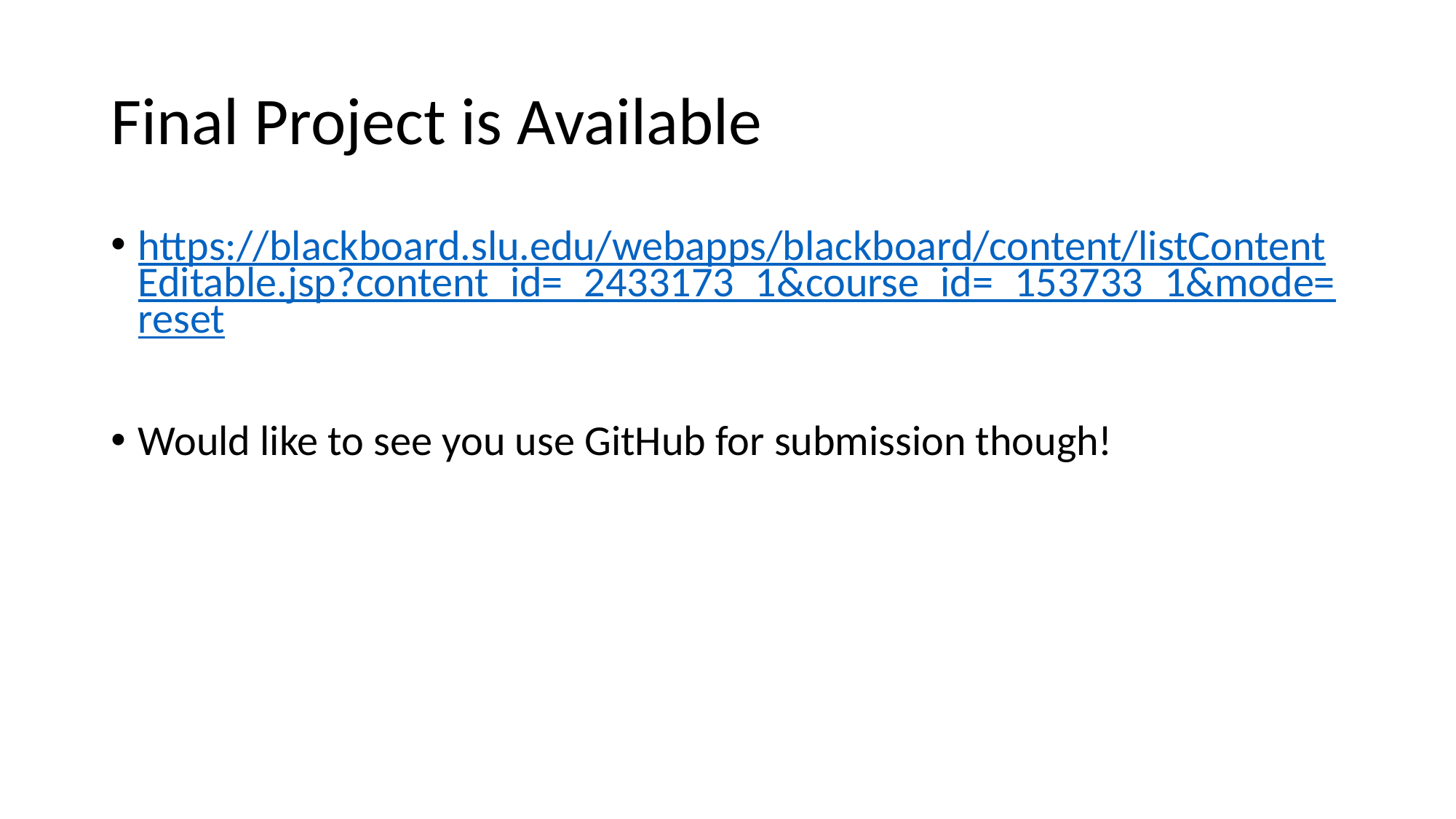

# Final Project is Available
https://blackboard.slu.edu/webapps/blackboard/content/listContentEditable.jsp?content_id=_2433173_1&course_id=_153733_1&mode=reset

Would like to see you use GitHub for submission though!